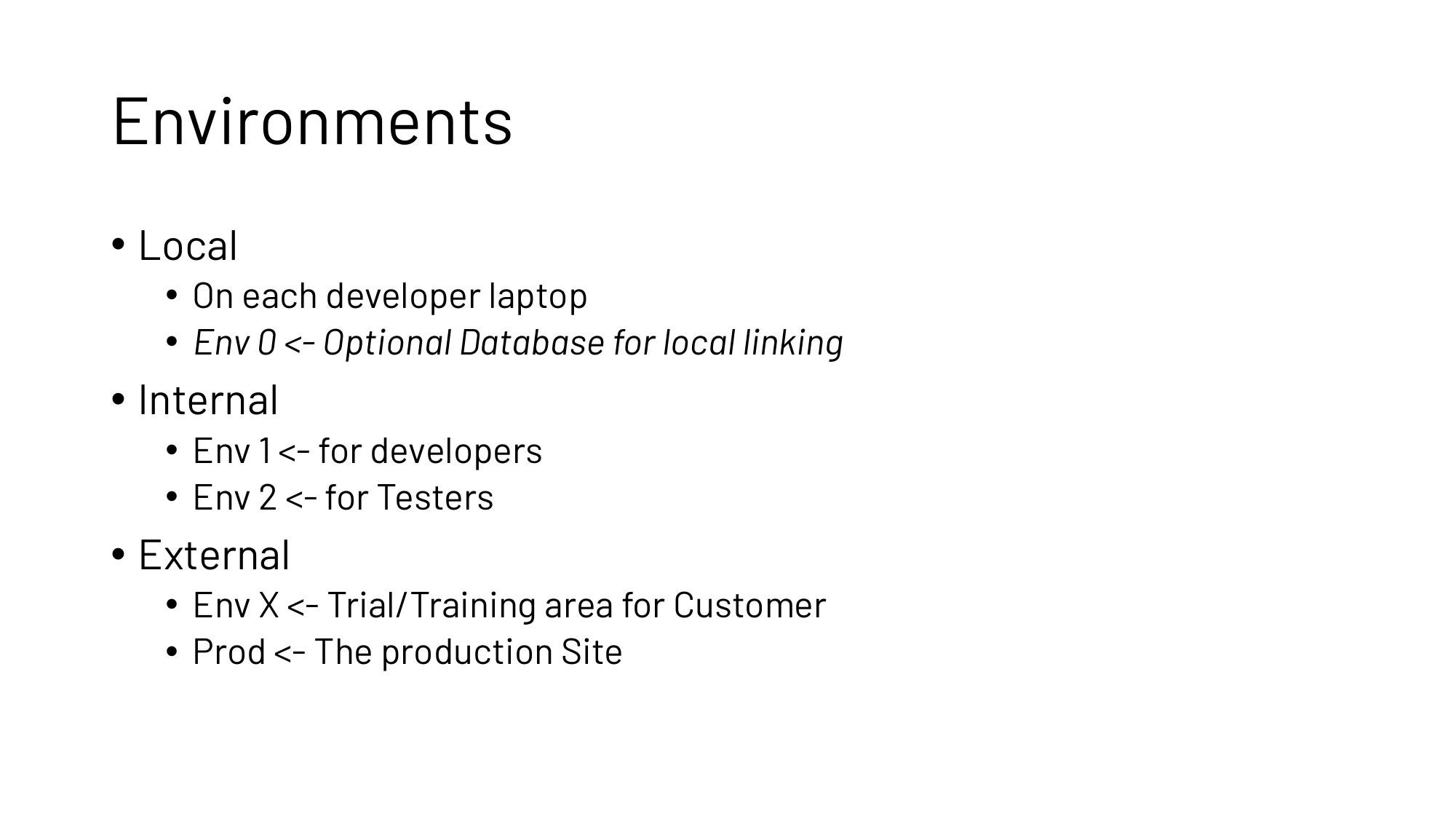

# Environments
Local
On each developer laptop
Env 0 <- Optional Database for local linking
Internal
Env 1 <- for developers
Env 2 <- for Testers
External
Env X <- Trial/Training area for Customer
Prod <- The production Site